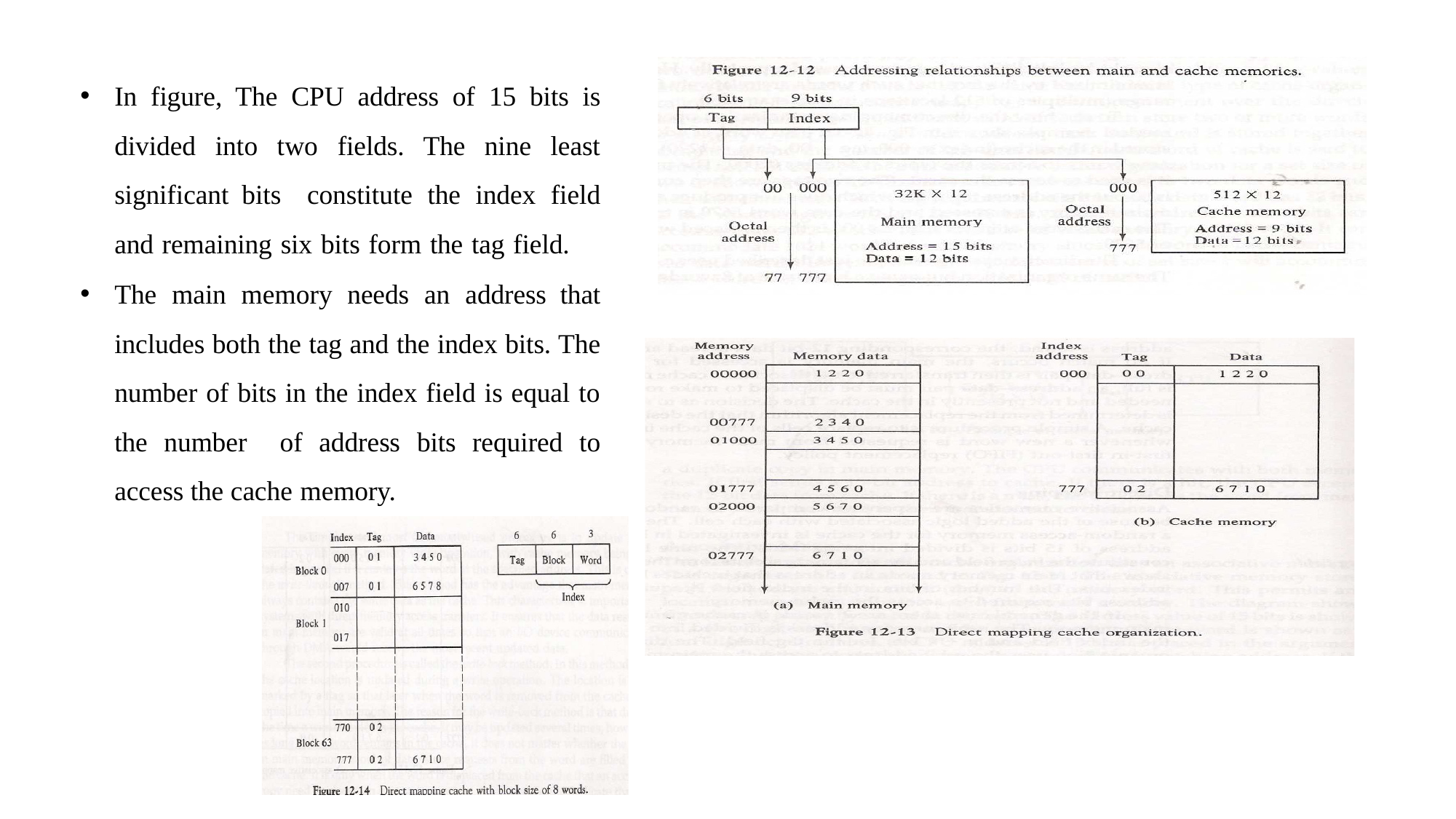

In figure, The CPU address of 15 bits is divided into two fields. The nine least significant bits  constitute the index field and remaining six bits form the tag field.
The main memory needs an address that includes both the tag and the index bits. The number of bits in the index field is equal to the number  of address bits required to access the cache memory.